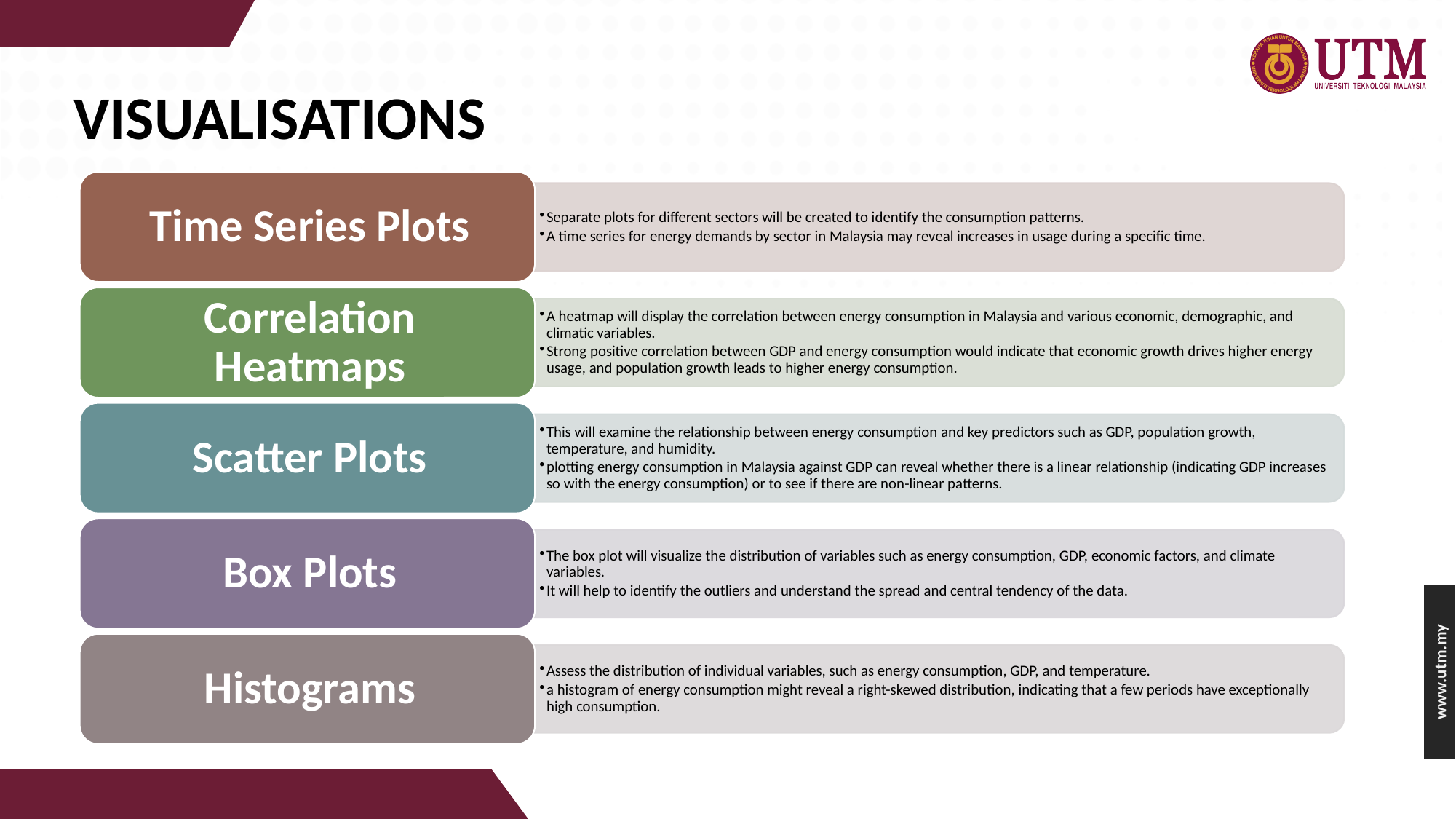

# VISUALISATIONS
Separate plots for different sectors will be created to identify the consumption patterns.
A time series for energy demands by sector in Malaysia may reveal increases in usage during a specific time.
Time Series Plots
A heatmap will display the correlation between energy consumption in Malaysia and various economic, demographic, and climatic variables.
Strong positive correlation between GDP and energy consumption would indicate that economic growth drives higher energy usage, and population growth leads to higher energy consumption.
Correlation Heatmaps
This will examine the relationship between energy consumption and key predictors such as GDP, population growth, temperature, and humidity.
plotting energy consumption in Malaysia against GDP can reveal whether there is a linear relationship (indicating GDP increases so with the energy consumption) or to see if there are non-linear patterns.
Scatter Plots
The box plot will visualize the distribution of variables such as energy consumption, GDP, economic factors, and climate variables.
It will help to identify the outliers and understand the spread and central tendency of the data.
Box Plots
Assess the distribution of individual variables, such as energy consumption, GDP, and temperature.
a histogram of energy consumption might reveal a right-skewed distribution, indicating that a few periods have exceptionally high consumption.
Histograms